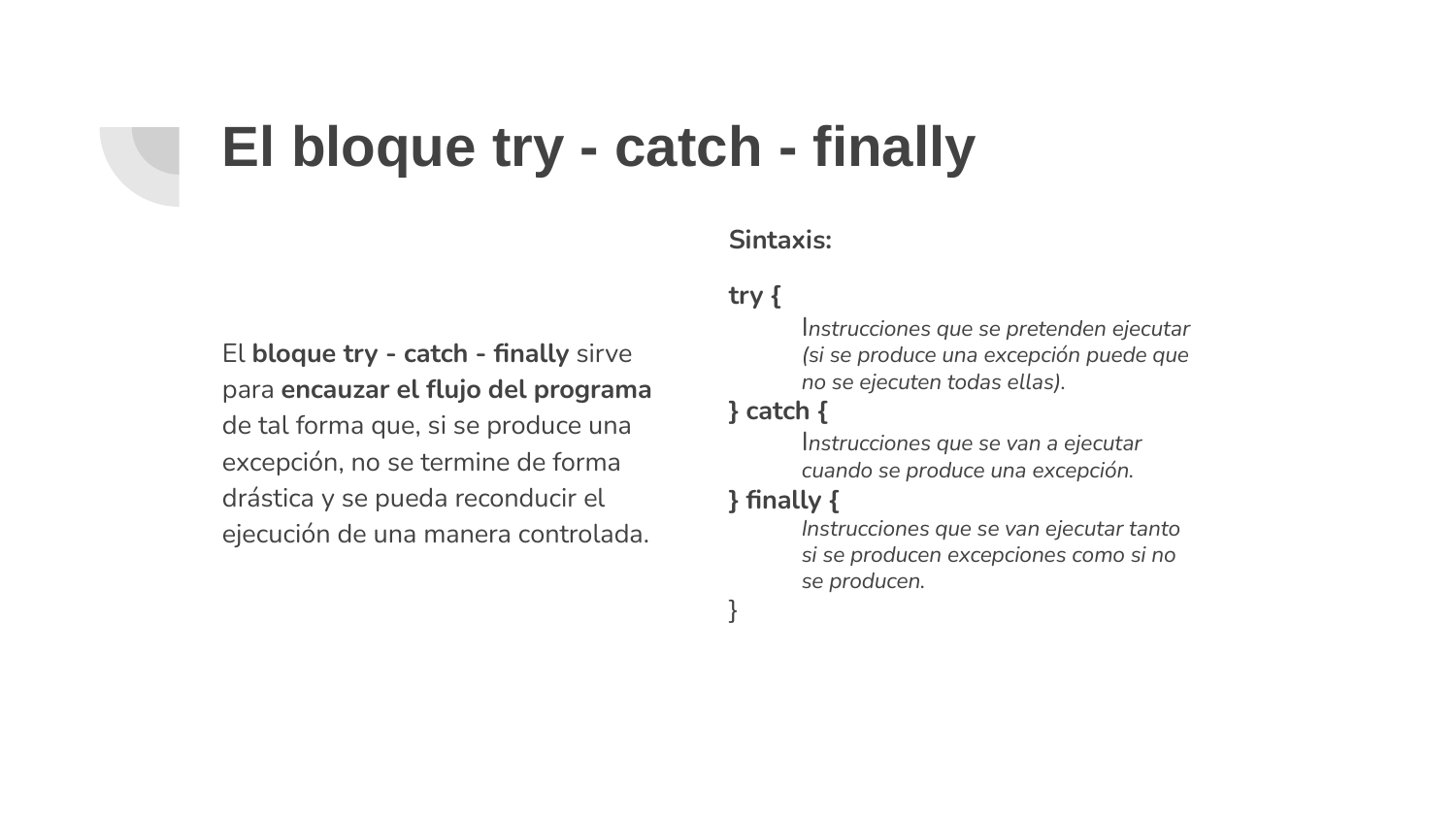

# El bloque try - catch - finally
Sintaxis:
try {
Instrucciones que se pretenden ejecutar
(si se produce una excepción puede que
no se ejecuten todas ellas).
} catch {
Instrucciones que se van a ejecutar
cuando se produce una excepción.
} finally {
Instrucciones que se van ejecutar tanto
si se producen excepciones como si no
se producen.
}

El bloque try - catch - finally sirve para encauzar el flujo del programa de tal forma que, si se produce una excepción, no se termine de forma drástica y se pueda reconducir el ejecución de una manera controlada.